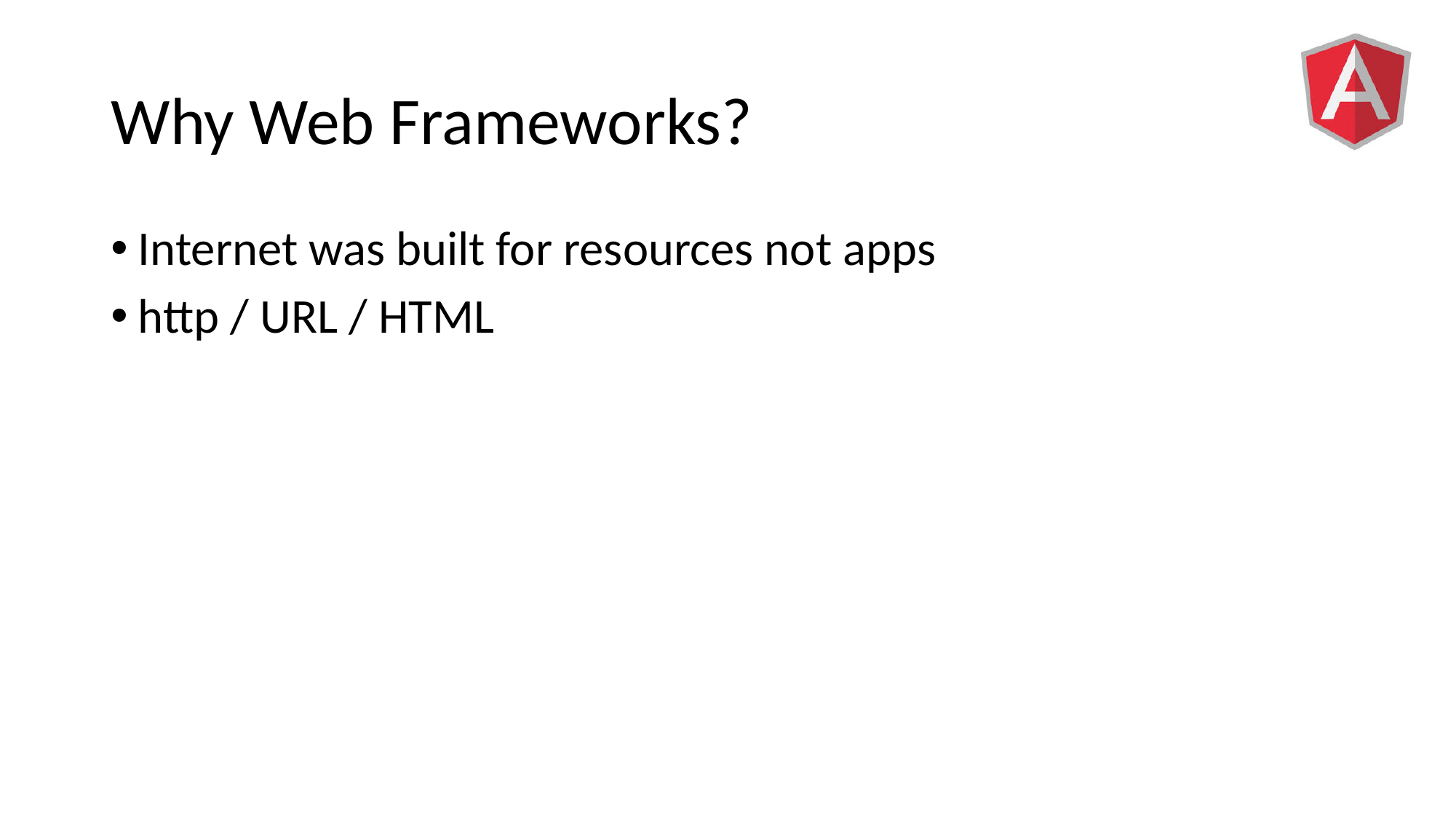

# Why Web Frameworks?
Internet was built for resources not apps
http / URL / HTML